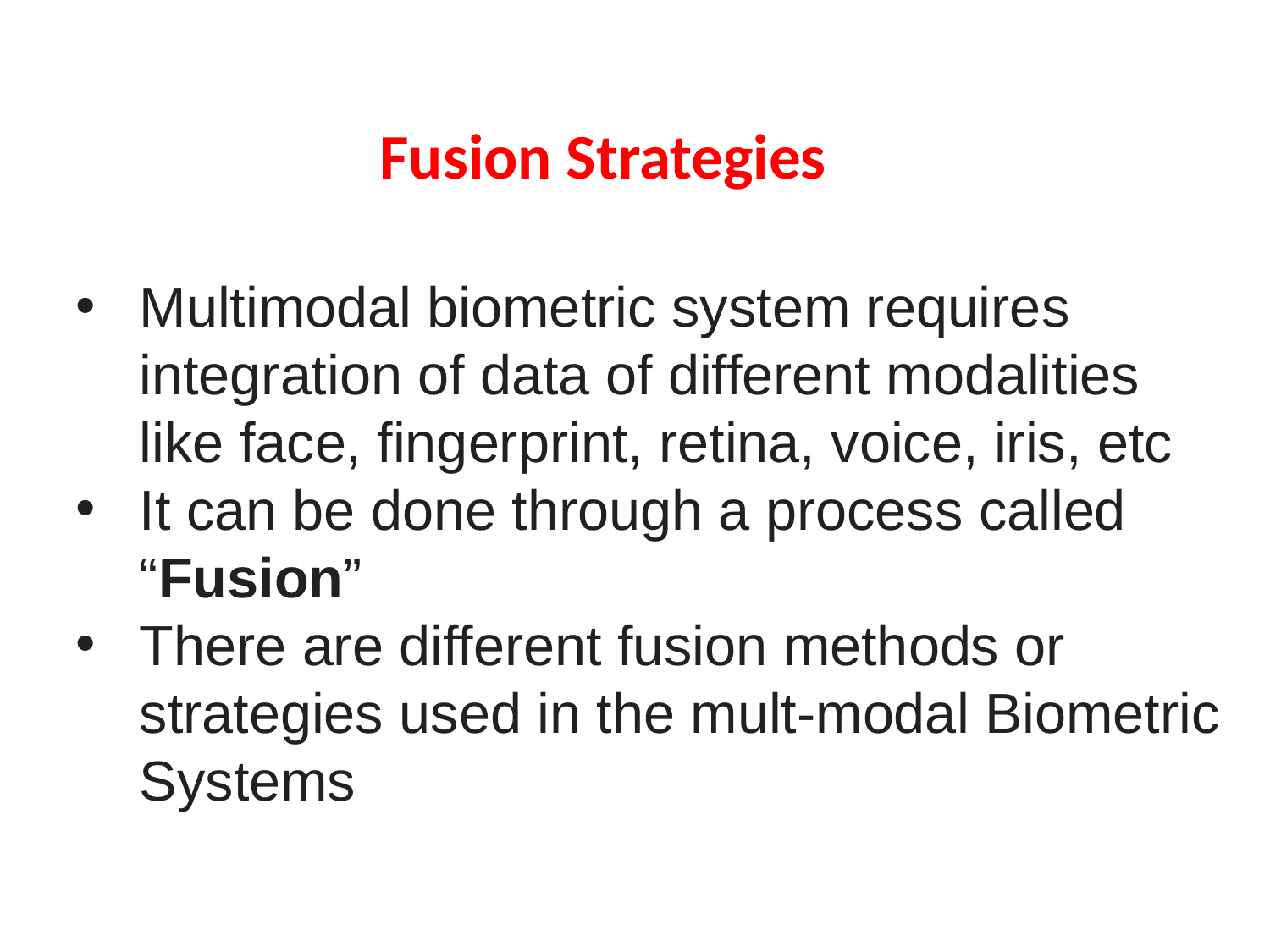

# Fusion Strategies
Multimodal biometric system requires integration of data of different modalities like face, fingerprint, retina, voice, iris, etc
It can be done through a process called “Fusion”
There are different fusion methods or strategies used in the mult-modal Biometric Systems